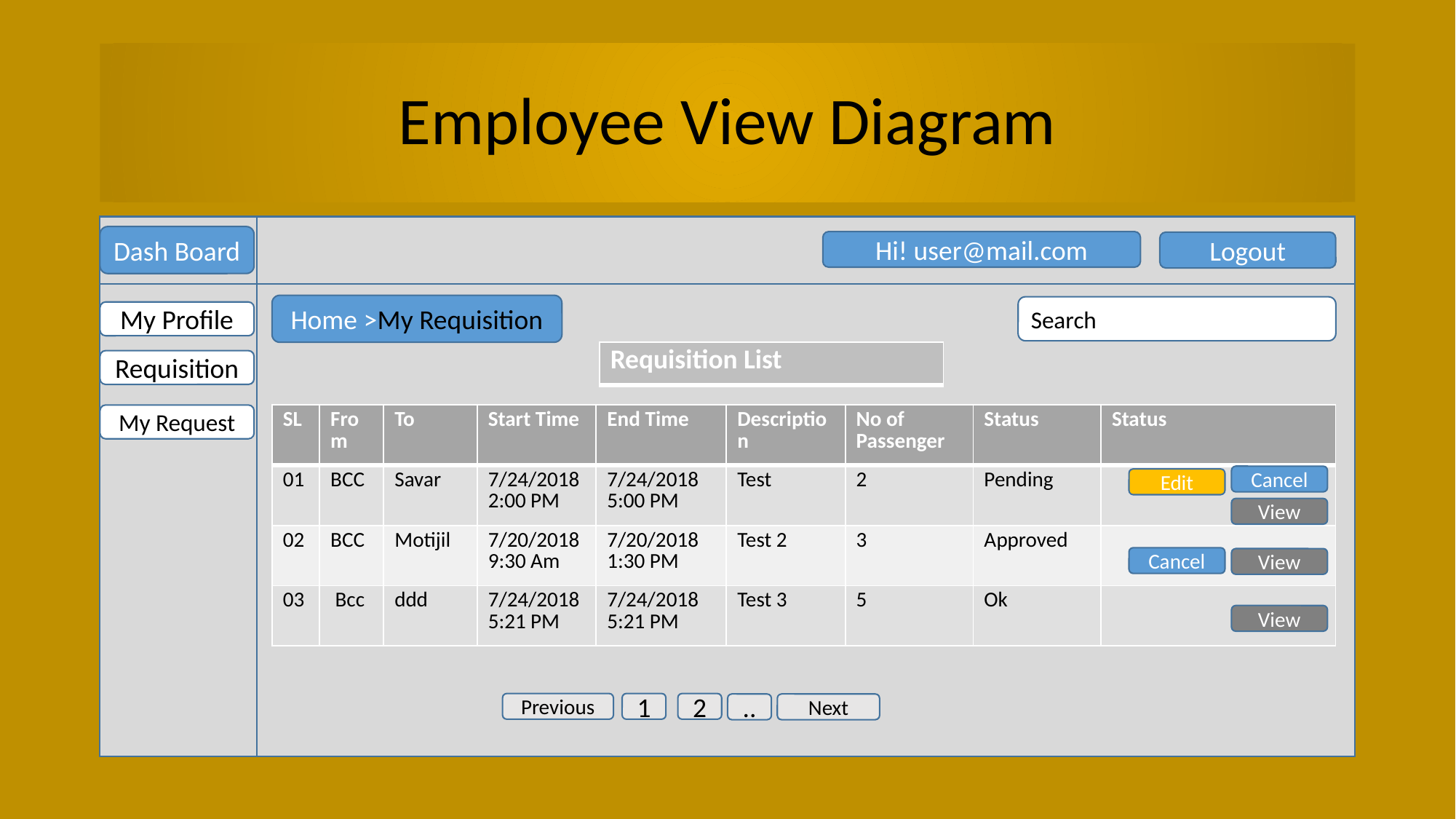

# Employee View Diagram

Dash Board
Hi! user@mail.com
Logout
Home >My Requisition
Search
My Profile
| Requisition List |
| --- |
Requisition
My Request
| SL | From | To | Start Time | End Time | Description | No of Passenger | Status | Status |
| --- | --- | --- | --- | --- | --- | --- | --- | --- |
| 01 | BCC | Savar | 7/24/2018 2:00 PM | 7/24/2018 5:00 PM | Test | 2 | Pending |  |
| 02 | BCC | Motijil | 7/20/2018 9:30 Am | 7/20/2018 1:30 PM | Test 2 | 3 | Approved |  |
| 03 | Bcc | ddd | 7/24/2018 5:21 PM | 7/24/2018 5:21 PM | Test 3 | 5 | Ok |  |
Cancel
Edit
View
Cancel
View
View
Previous
1
2
..
Next